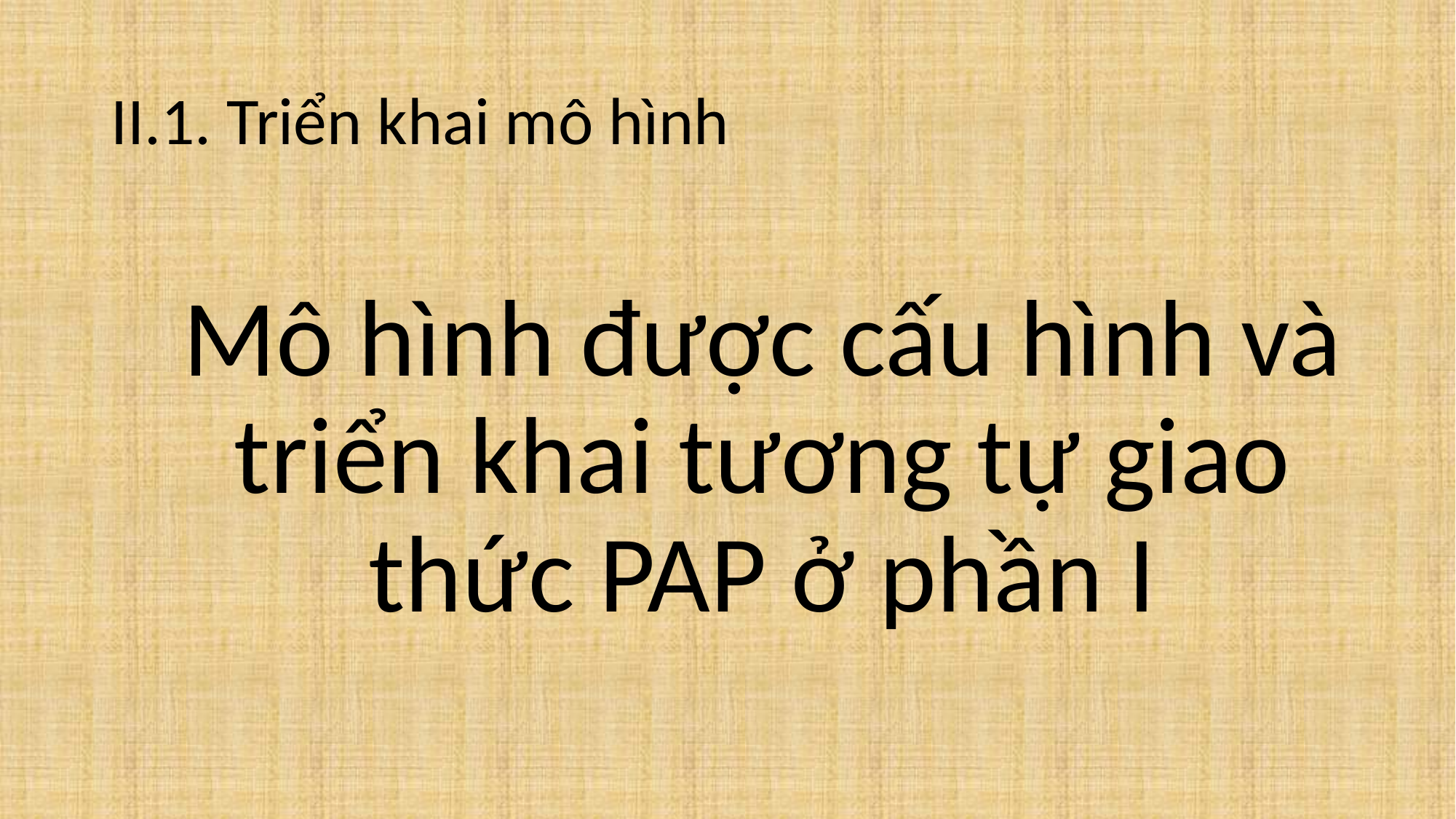

# II.1. Triển khai mô hình
Mô hình được cấu hình và triển khai tương tự giao thức PAP ở phần I